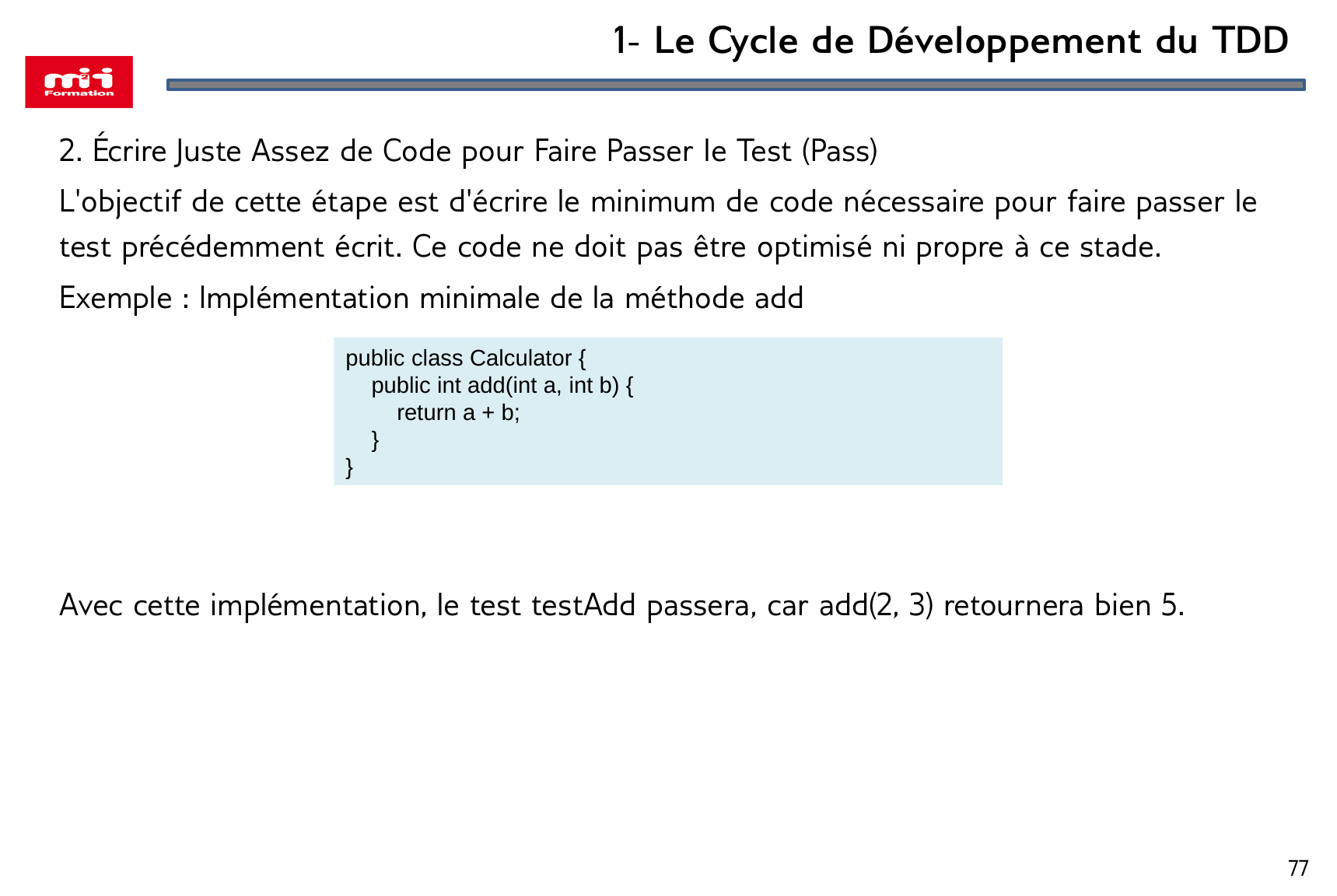

1- Le Cycle de Développement du TDD
2. Écrire Juste Assez de Code pour Faire Passer le Test (Pass)
L'objectif de cette étape est d'écrire le minimum de code nécessaire pour faire passer le test précédemment écrit. Ce code ne doit pas être optimisé ni propre à ce stade.
Exemple : Implémentation minimale de la méthode add

Avec cette implémentation, le test testAdd passera, car add(2, 3) retournera bien 5.
public class Calculator {
    public int add(int a, int b) {
        return a + b;
    }
}
77